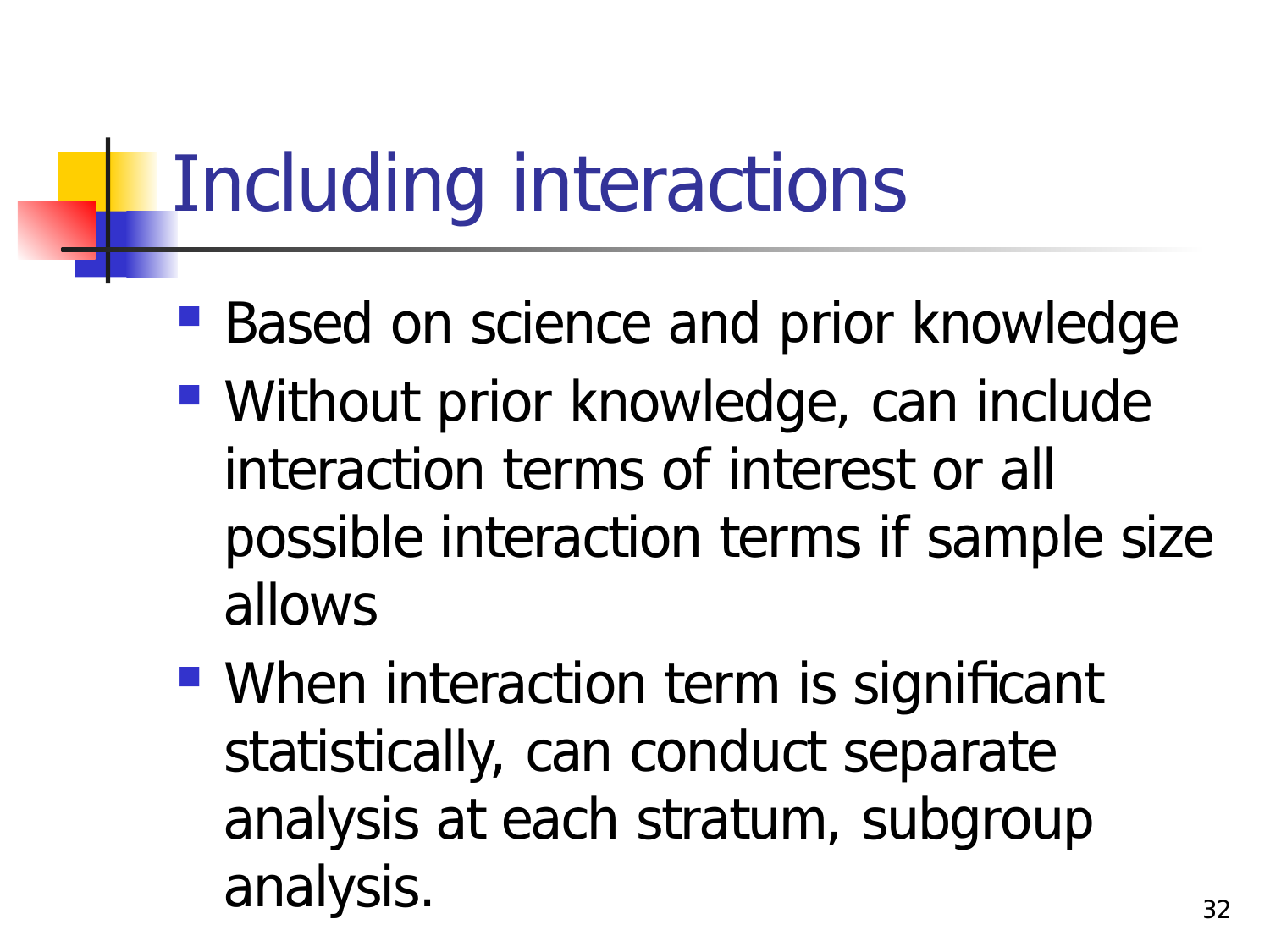

# Including interactions
Based on science and prior knowledge
Without prior knowledge, can include interaction terms of interest or all possible interaction terms if sample size allows
When interaction term is significant statistically, can conduct separate analysis at each stratum, subgroup analysis.

32